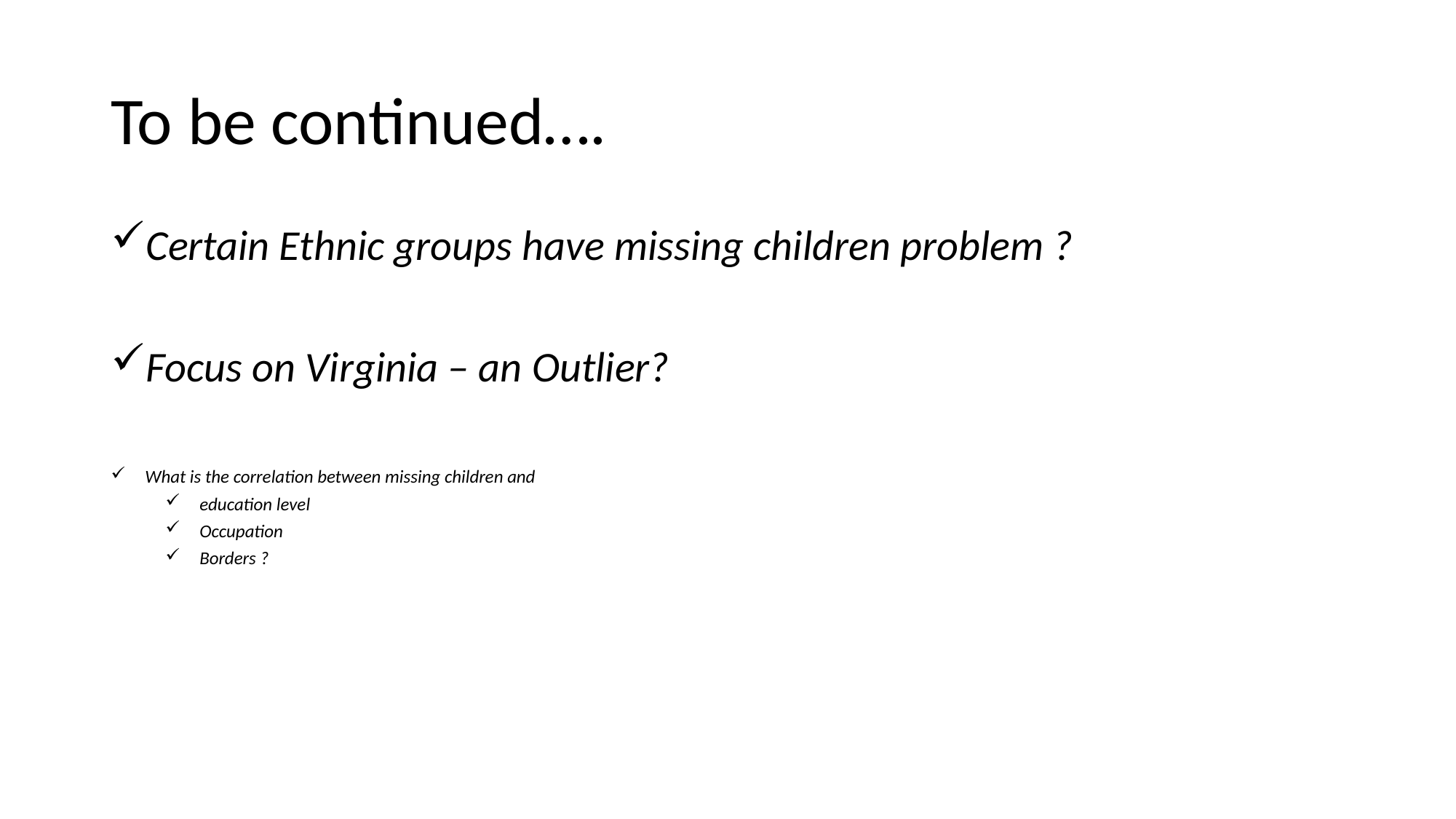

# To be continued….
Certain Ethnic groups have missing children problem ?

Focus on Virginia – an Outlier?

What is the correlation between missing children and
education level
Occupation
Borders ?